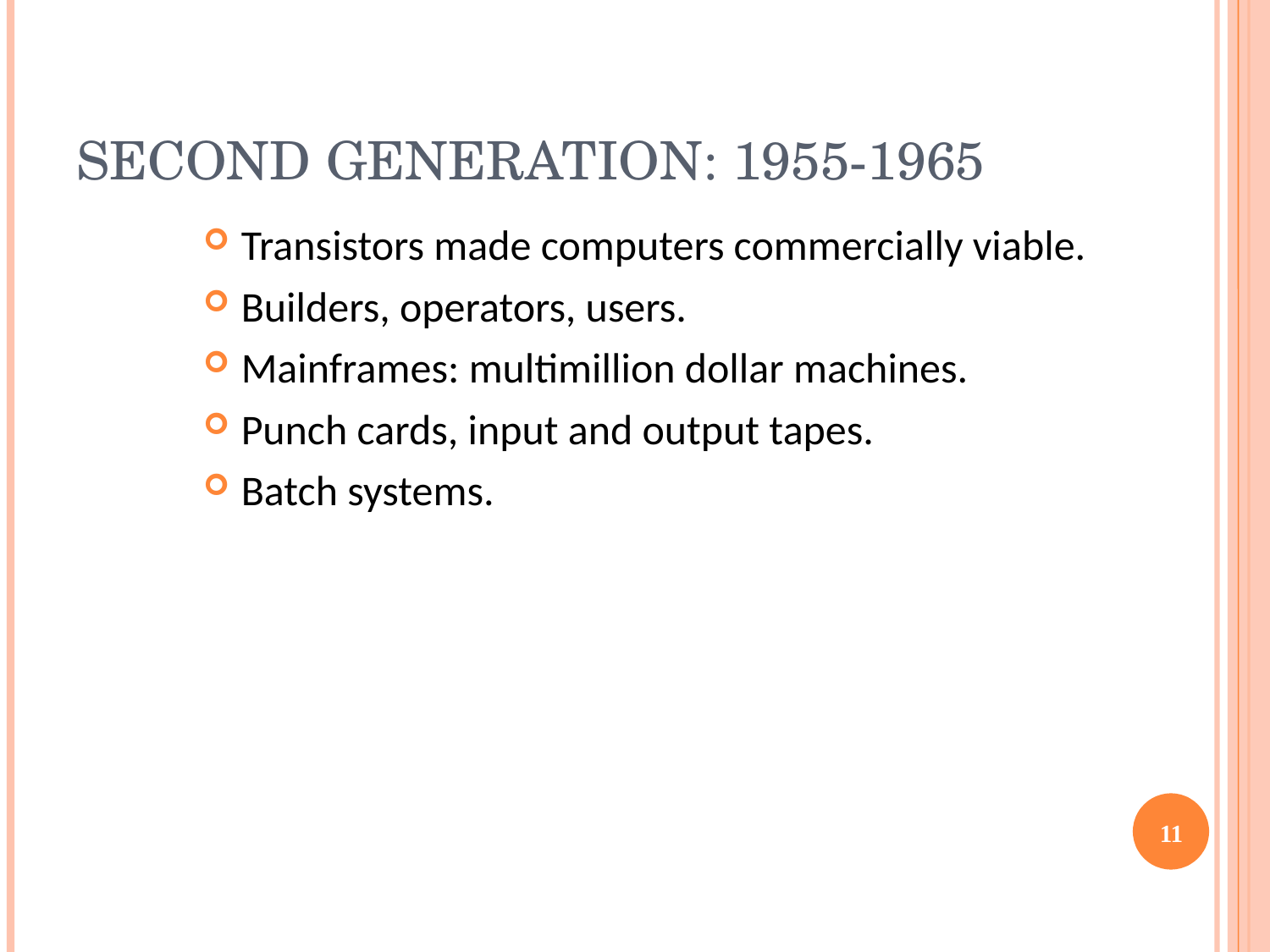

# SECOND GENERATION: 1955-1965
Transistors made computers commercially viable.
Builders, operators, users.
Mainframes: multimillion dollar machines.
Punch cards, input and output tapes.
Batch systems.
11